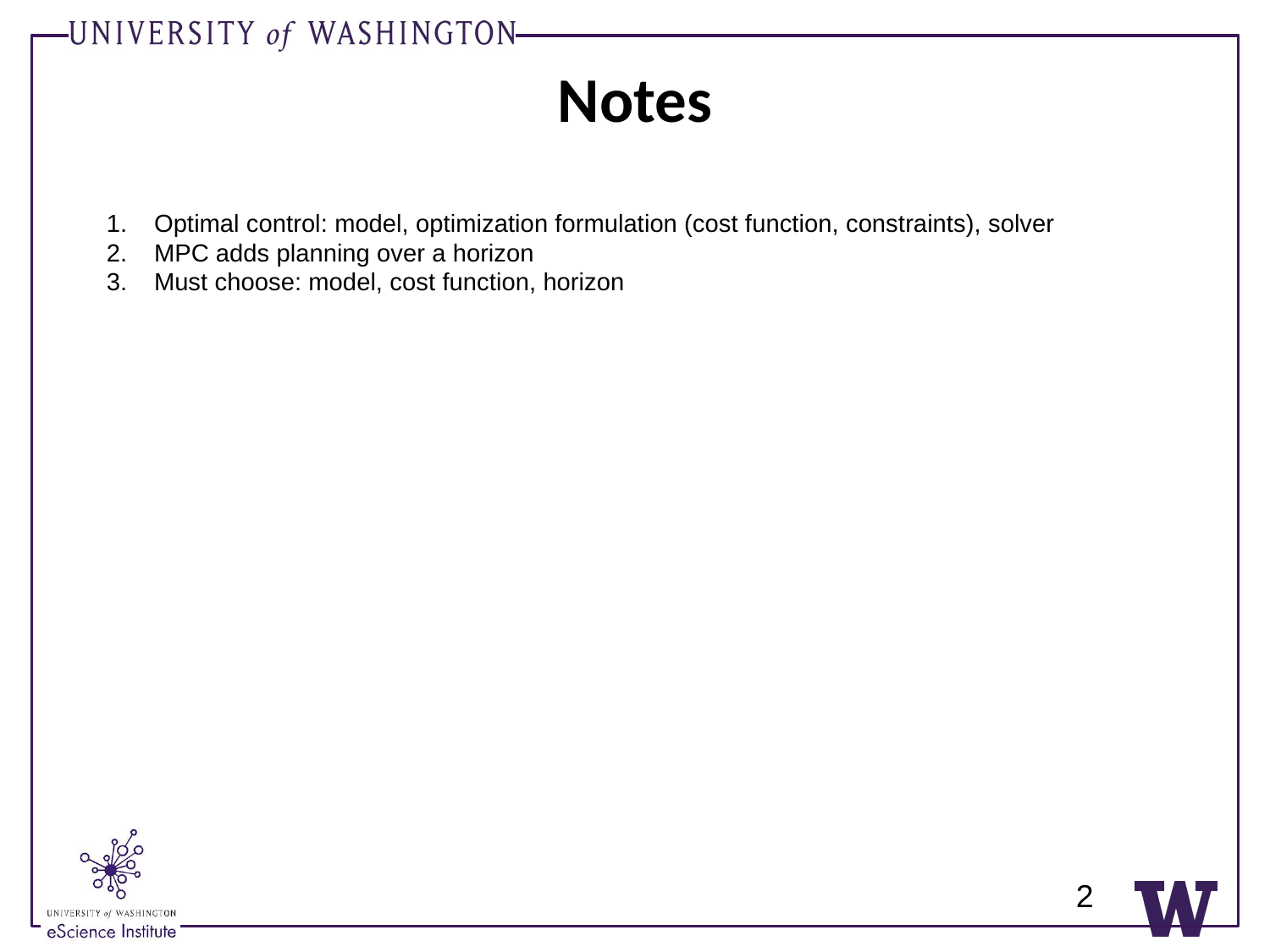

# Notes
Optimal control: model, optimization formulation (cost function, constraints), solver
MPC adds planning over a horizon
Must choose: model, cost function, horizon
2